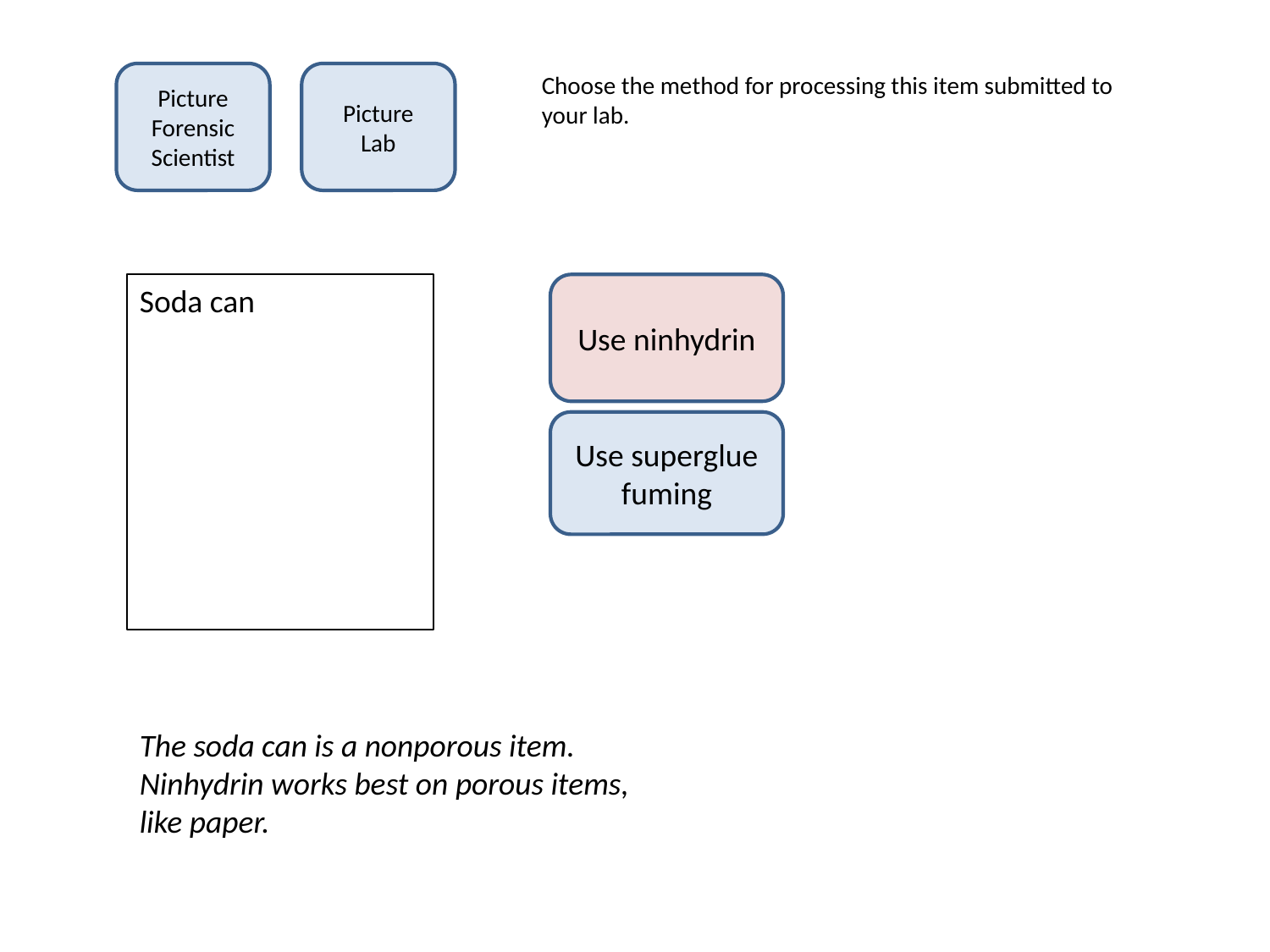

Picture
Forensic Scientist
Picture
Lab
Choose the method for processing this item submitted to your lab.
Soda can

Use ninhydrin
Use superglue fuming
The soda can is a nonporous item.  Ninhydrin works best on porous items, like paper.